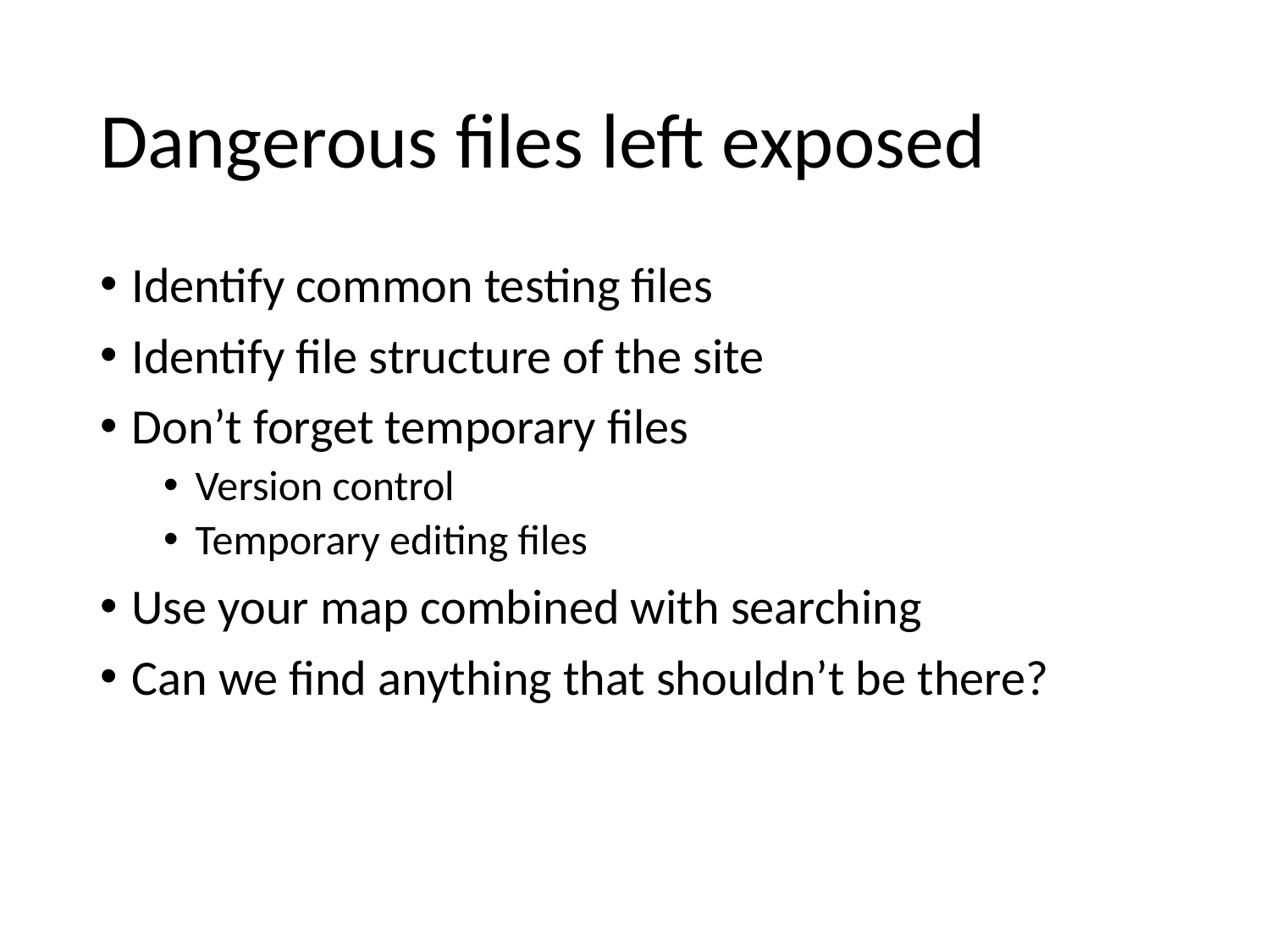

# Dangerous files left exposed
Identify common testing files
Identify file structure of the site
Don’t forget temporary files
Version control
Temporary editing files
Use your map combined with searching
Can we find anything that shouldn’t be there?